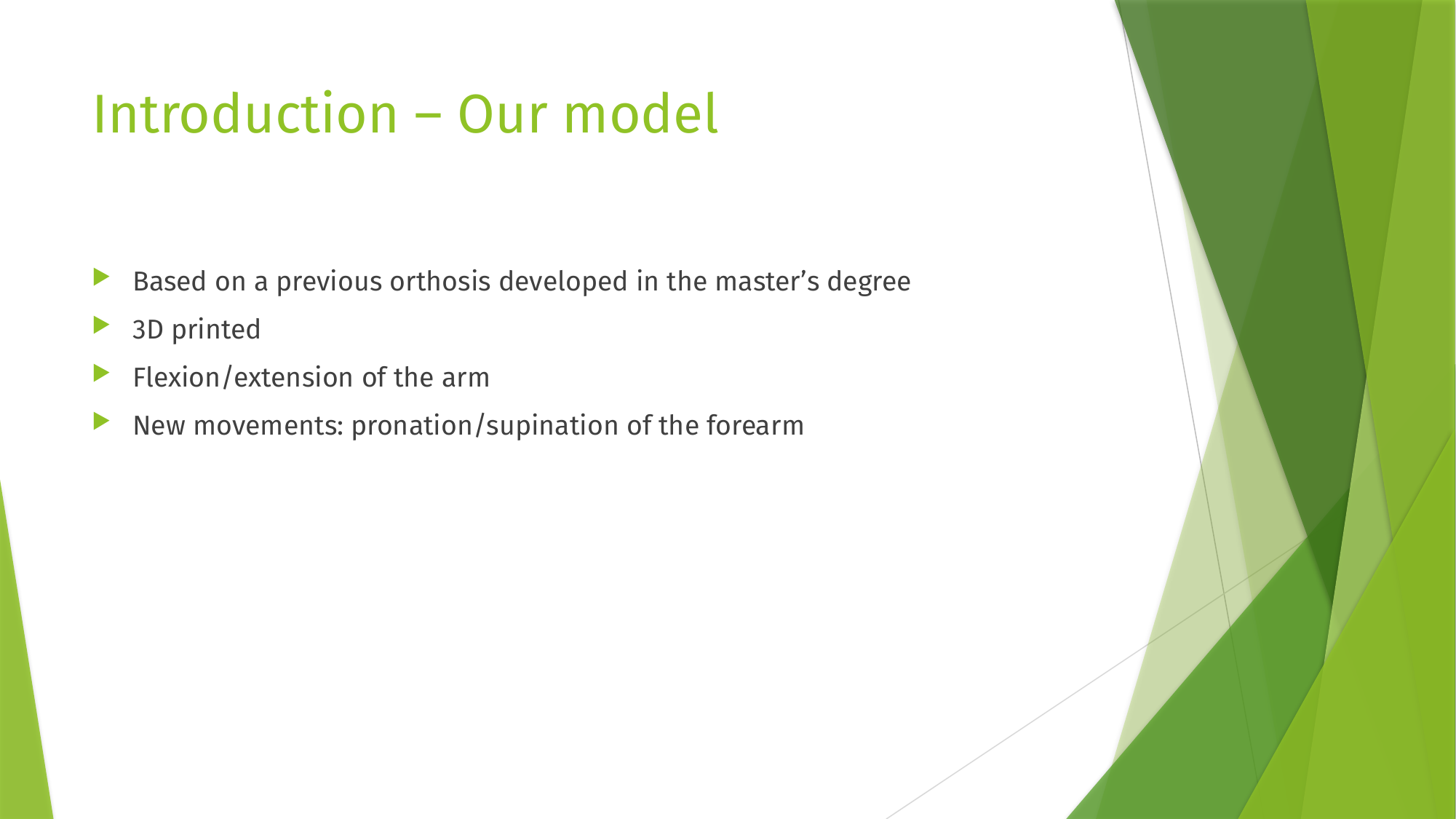

# Introduction – Our model
Based on a previous orthosis developed in the master’s degree
3D printed
Flexion/extension of the arm
New movements: pronation/supination of the forearm